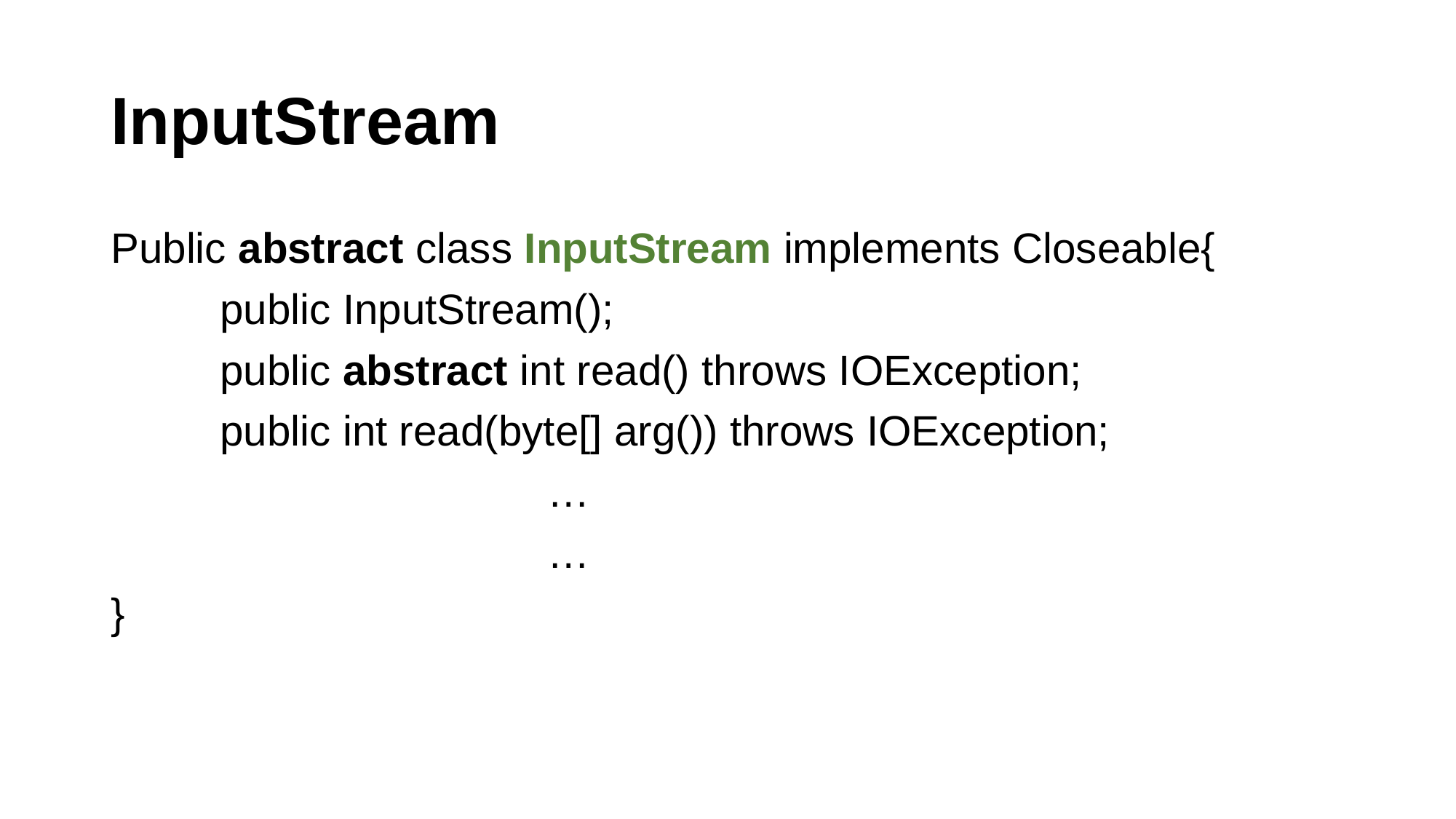

# InputStream
Public abstract class InputStream implements Closeable{
	public InputStream();
	public abstract int read() throws IOException;
	public int read(byte[] arg()) throws IOException;
				…
				…
}